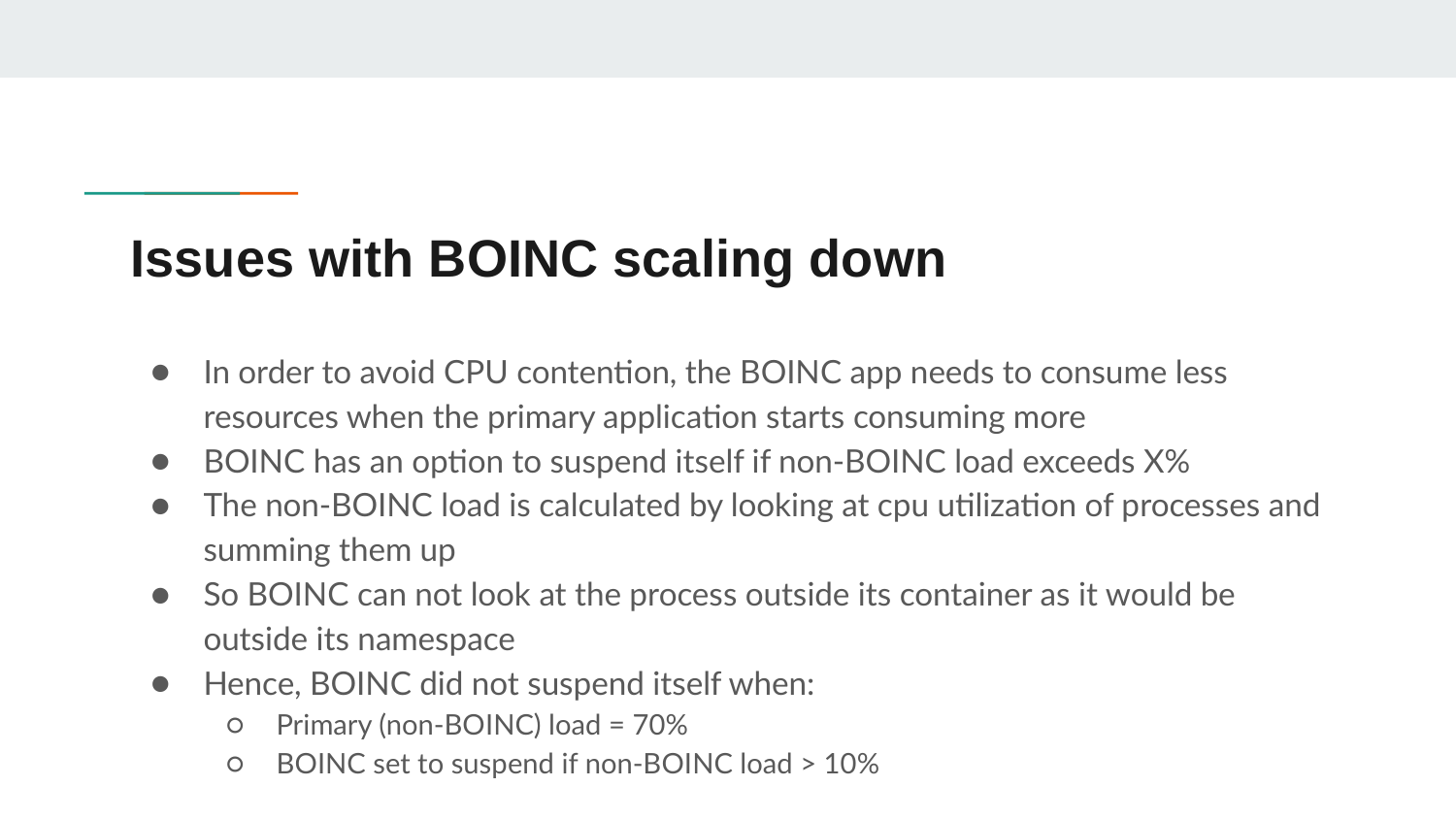

# Issues with BOINC scaling down
In order to avoid CPU contention, the BOINC app needs to consume less resources when the primary application starts consuming more
BOINC has an option to suspend itself if non-BOINC load exceeds X%
The non-BOINC load is calculated by looking at cpu utilization of processes and summing them up
So BOINC can not look at the process outside its container as it would be outside its namespace
Hence, BOINC did not suspend itself when:
Primary (non-BOINC) load = 70%
BOINC set to suspend if non-BOINC load > 10%